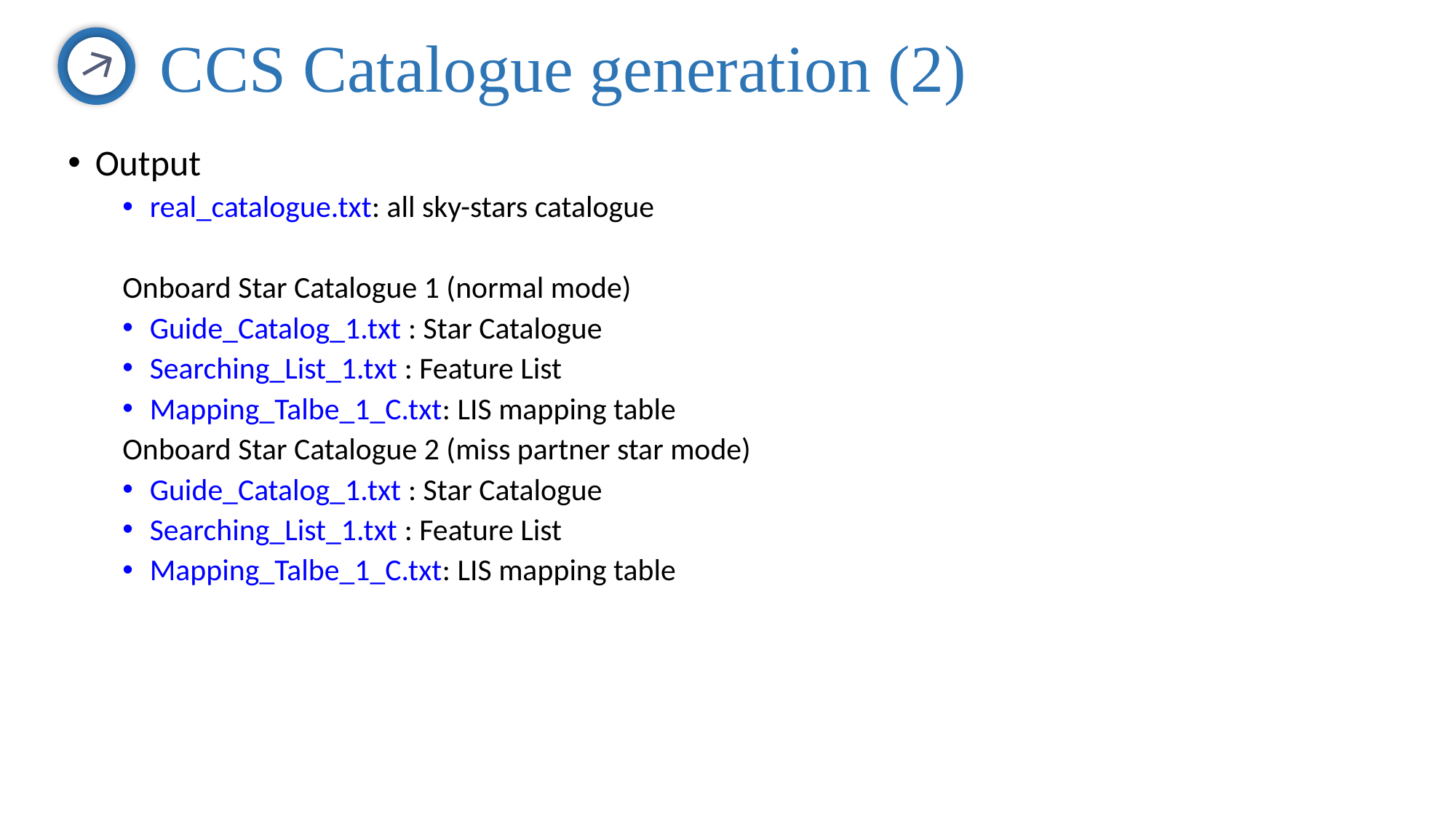

CCS Catalogue generation (2)

Output
real_catalogue.txt: all sky-stars catalogue

Onboard Star Catalogue 1 (normal mode)
Guide_Catalog_1.txt : Star Catalogue
Searching_List_1.txt : Feature List
Mapping_Talbe_1_C.txt: LIS mapping table
Onboard Star Catalogue 2 (miss partner star mode)
Guide_Catalog_1.txt : Star Catalogue
Searching_List_1.txt : Feature List
Mapping_Talbe_1_C.txt: LIS mapping table